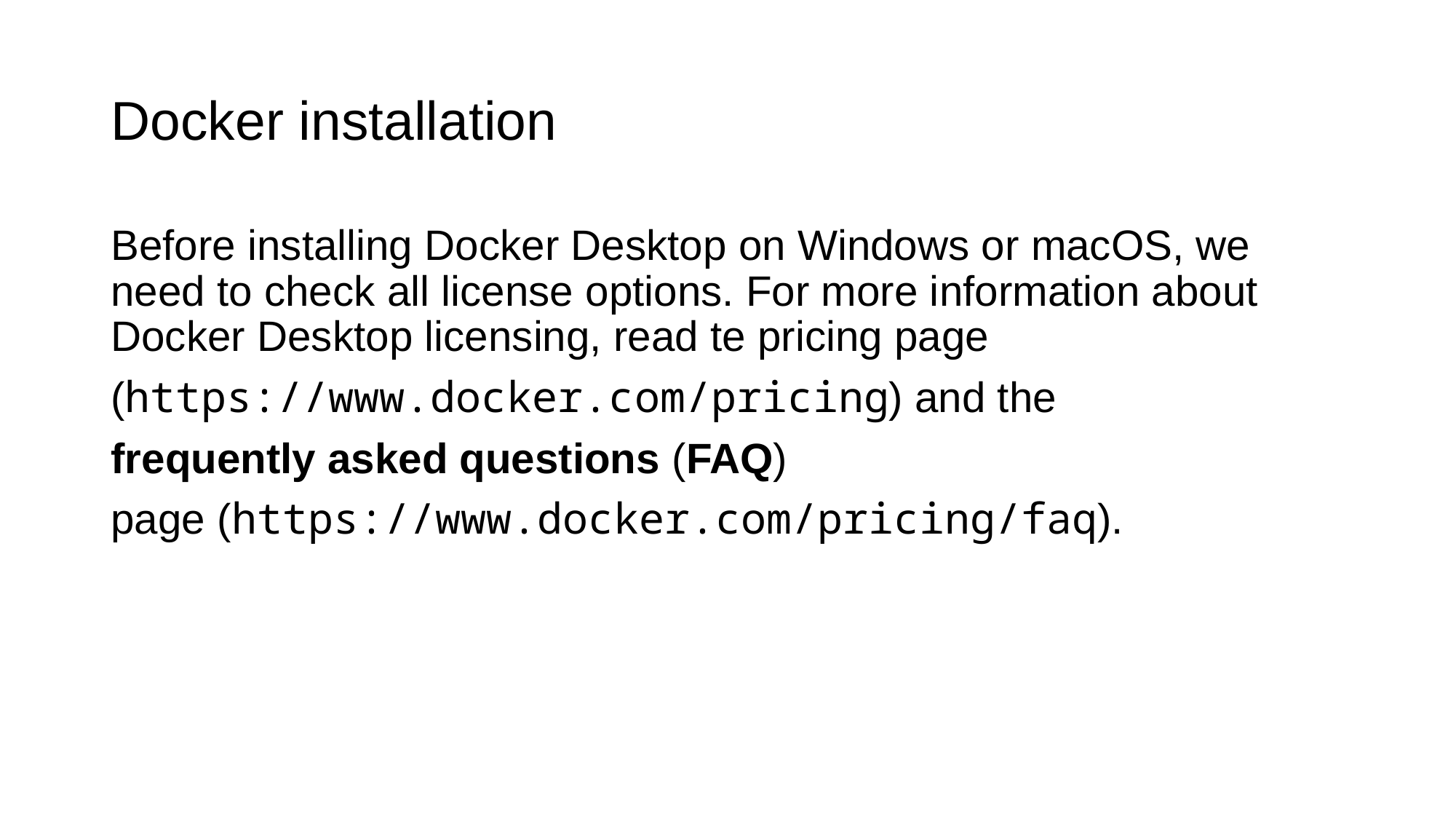

# Docker installation
Before installing Docker Desktop on Windows or macOS, we need to check all license options. For more information about Docker Desktop licensing, read te pricing page
(https://www.docker.com/pricing) and the
frequently asked questions (FAQ)
page (https://www.docker.com/pricing/faq).